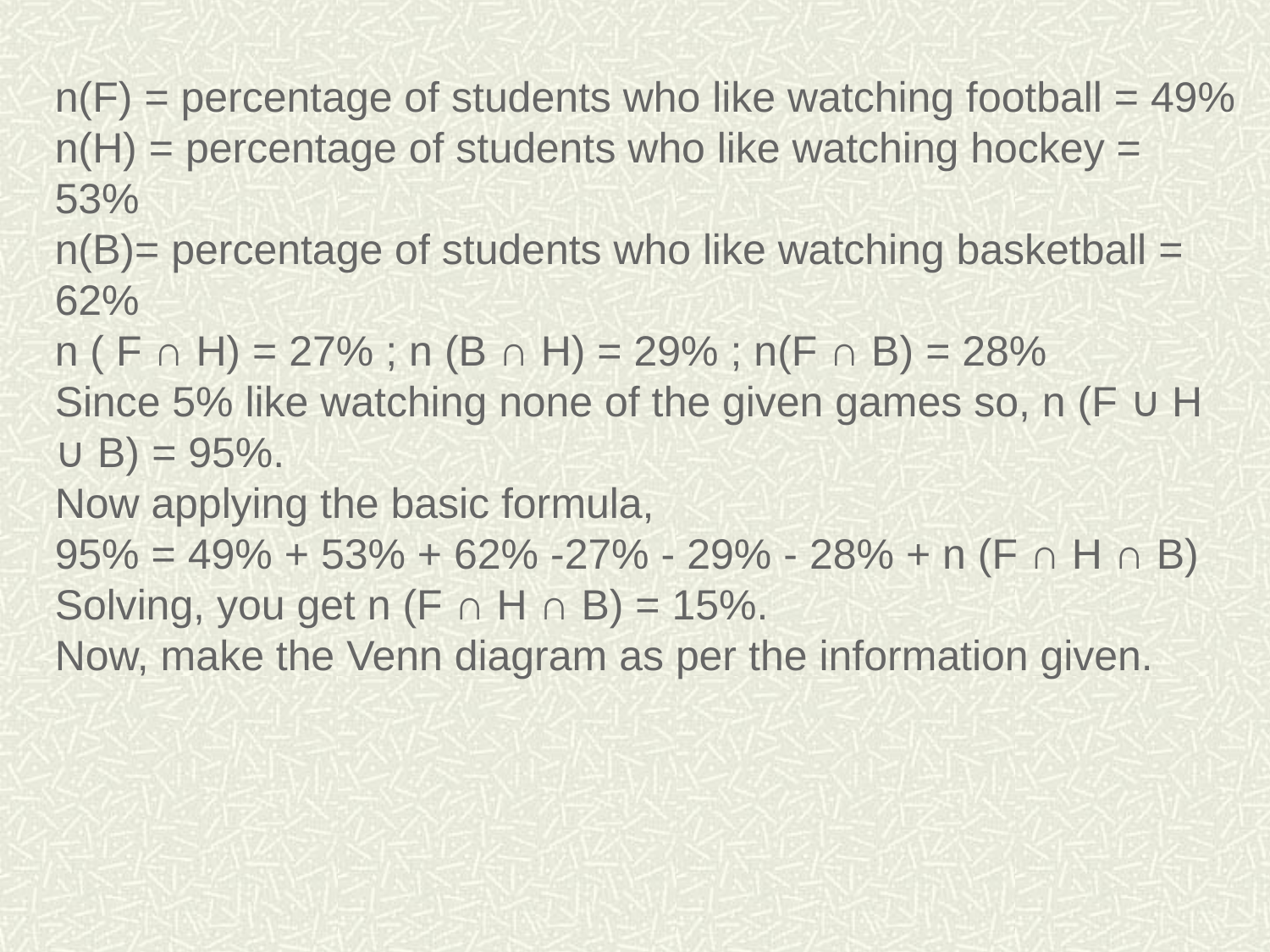

n(F) = percentage of students who like watching football = 49%
n(H) = percentage of students who like watching hockey = 53%
n(B)= percentage of students who like watching basketball = 62%
n ( F ∩ H) = 27% ; n (B ∩ H) = 29% ; n(F ∩ B) = 28%
Since 5% like watching none of the given games so, n (F ∪ H ∪ B) = 95%.
Now applying the basic formula,
95% = 49% + 53% + 62% -27% - 29% - 28% + n (F ∩ H ∩ B)
Solving, you get n (F ∩ H ∩ B) = 15%.
Now, make the Venn diagram as per the information given.